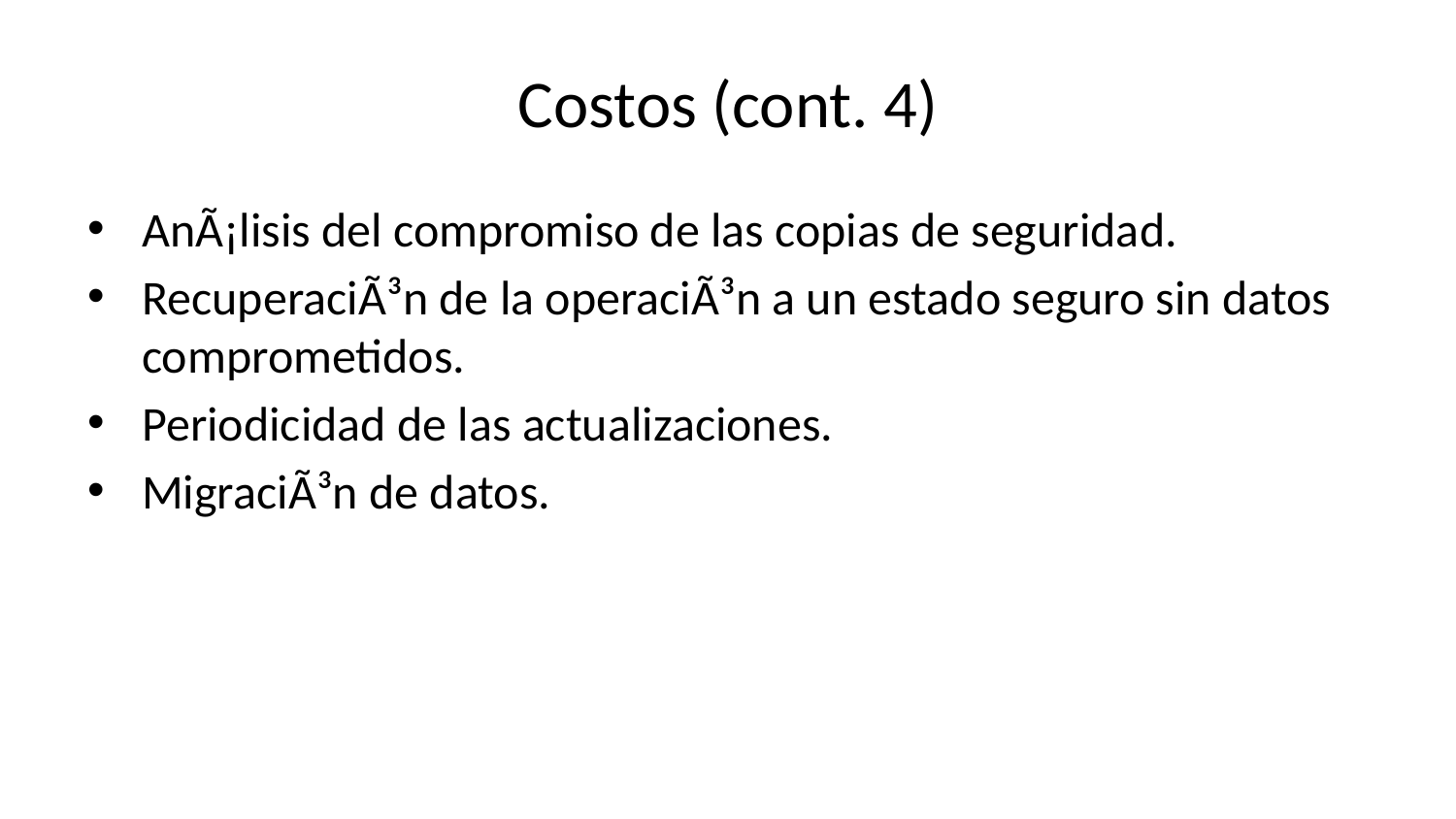

# Costos (cont. 4)
AnÃ¡lisis del compromiso de las copias de seguridad.
RecuperaciÃ³n de la operaciÃ³n a un estado seguro sin datos comprometidos.
Periodicidad de las actualizaciones.
MigraciÃ³n de datos.